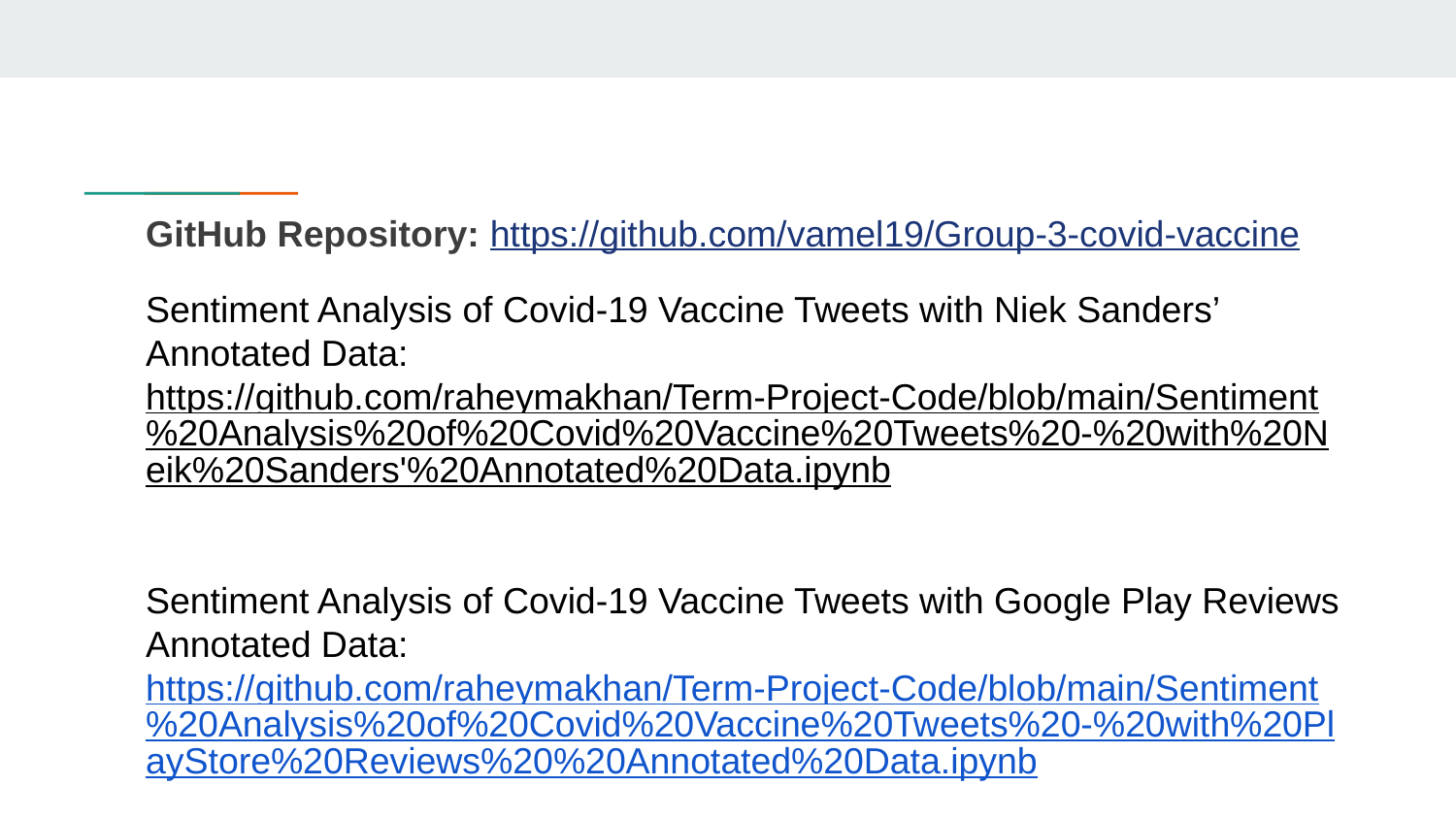

GitHub Repository: https://github.com/vamel19/Group-3-covid-vaccine
Sentiment Analysis of Covid-19 Vaccine Tweets with Niek Sanders’ Annotated Data:
https://github.com/raheymakhan/Term-Project-Code/blob/main/Sentiment%20Analysis%20of%20Covid%20Vaccine%20Tweets%20-%20with%20Neik%20Sanders'%20Annotated%20Data.ipynb
Sentiment Analysis of Covid-19 Vaccine Tweets with Google Play Reviews Annotated Data:
https://github.com/raheymakhan/Term-Project-Code/blob/main/Sentiment%20Analysis%20of%20Covid%20Vaccine%20Tweets%20-%20with%20PlayStore%20Reviews%20%20Annotated%20Data.ipynb